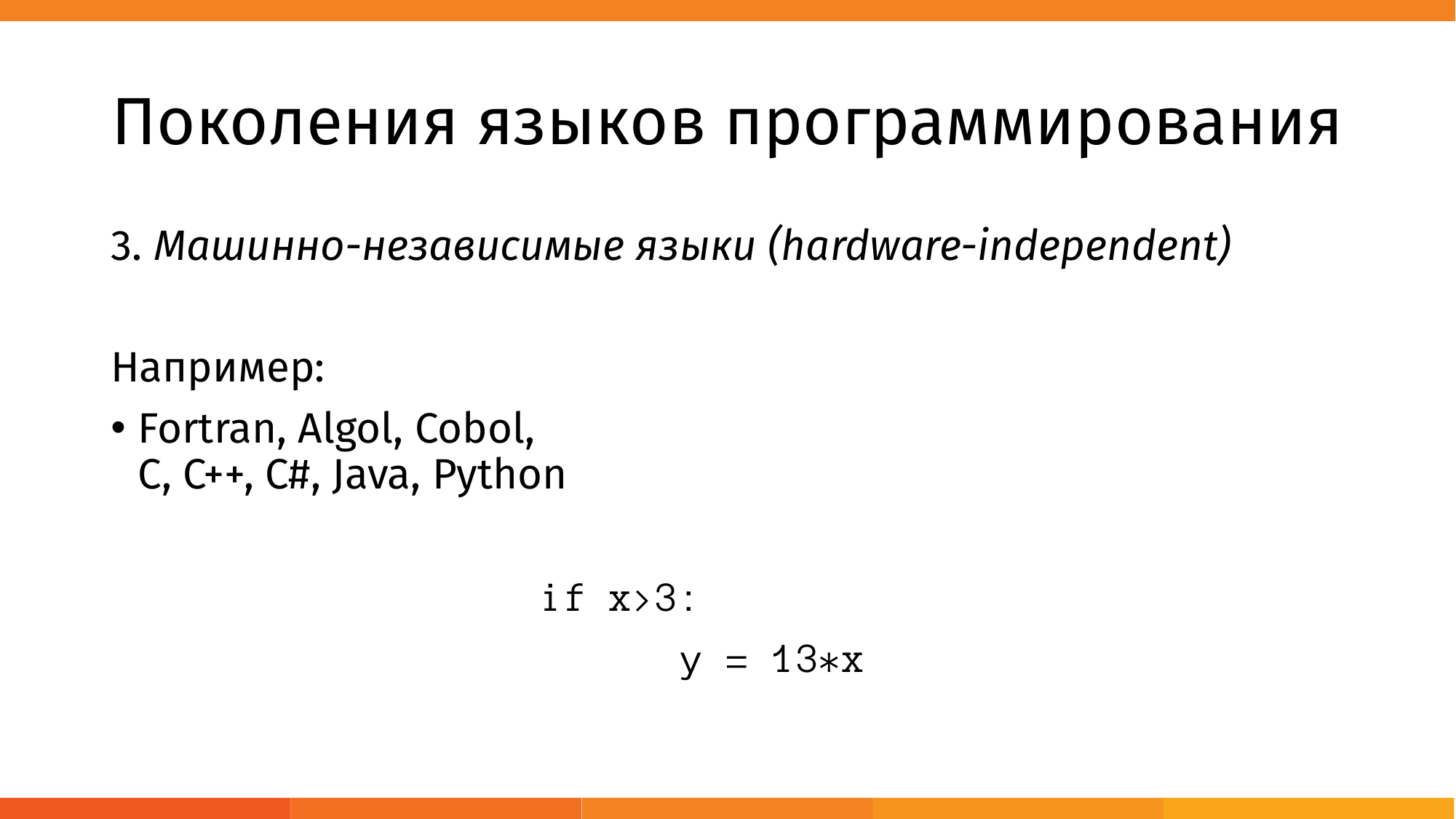

# Поколения языков программирования
3. Машинно-независимые языки (hardware-independent)

Например:
Fortran, Algol, Cobol,
C, C++, C#, Java, Python

if x>3:
    y = 13*x